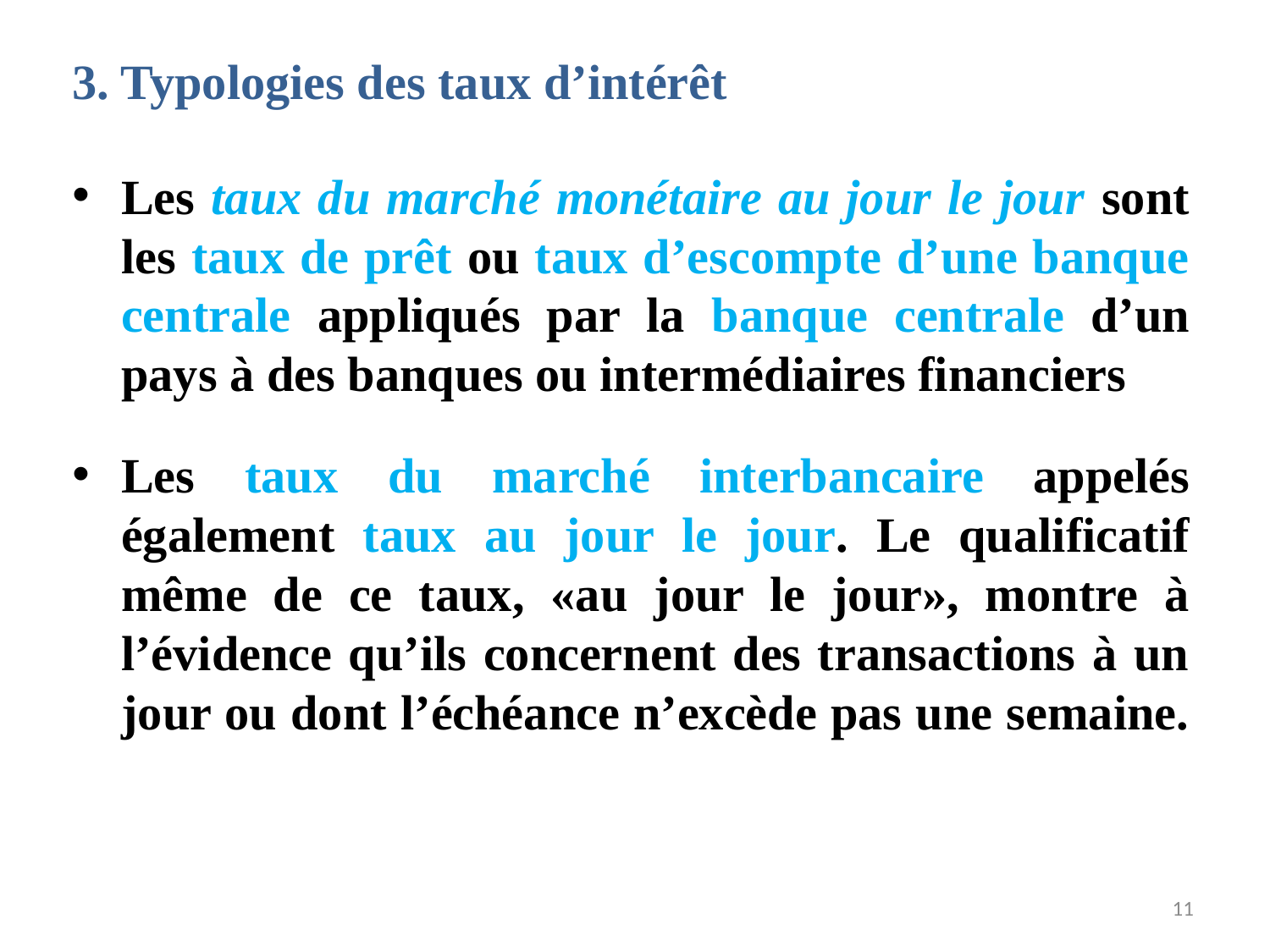

# 3. Typologies des taux d’intérêt
Les taux du marché monétaire au jour le jour sont les taux de prêt ou taux d’escompte d’une banque centrale appliqués par la banque centrale d’un pays à des banques ou intermédiaires financiers
Les taux du marché interbancaire appelés également taux au jour le jour. Le qualificatif même de ce taux, «au jour le jour», montre à l’évidence qu’ils concernent des transactions à un jour ou dont l’échéance n’excède pas une semaine.
11